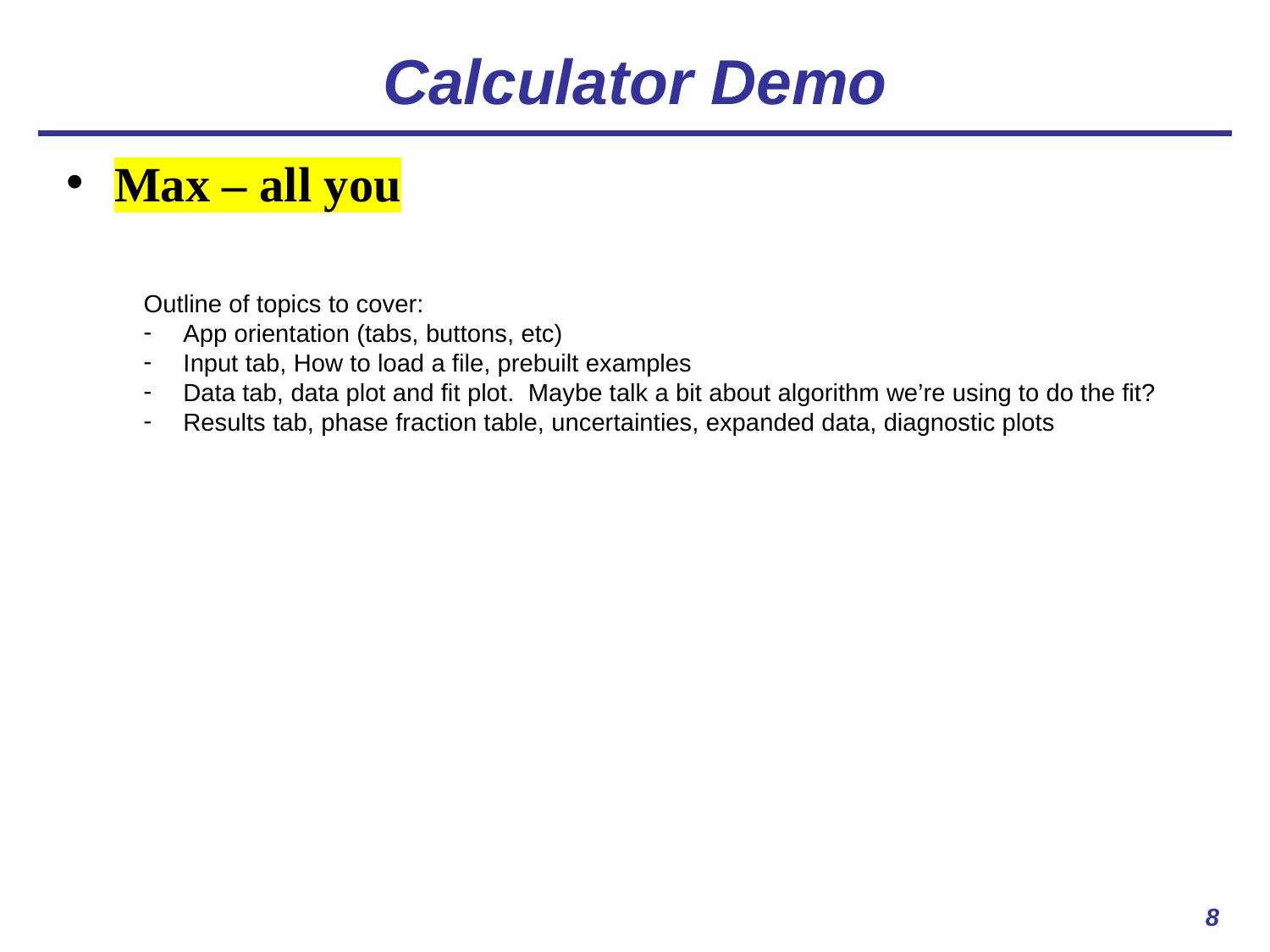

# Calculator Demo
Max – all you
Outline of topics to cover:
App orientation (tabs, buttons, etc)
Input tab, How to load a file, prebuilt examples
Data tab, data plot and fit plot.  Maybe talk a bit about algorithm we’re using to do the fit?
Results tab, phase fraction table, uncertainties, expanded data, diagnostic plots
8